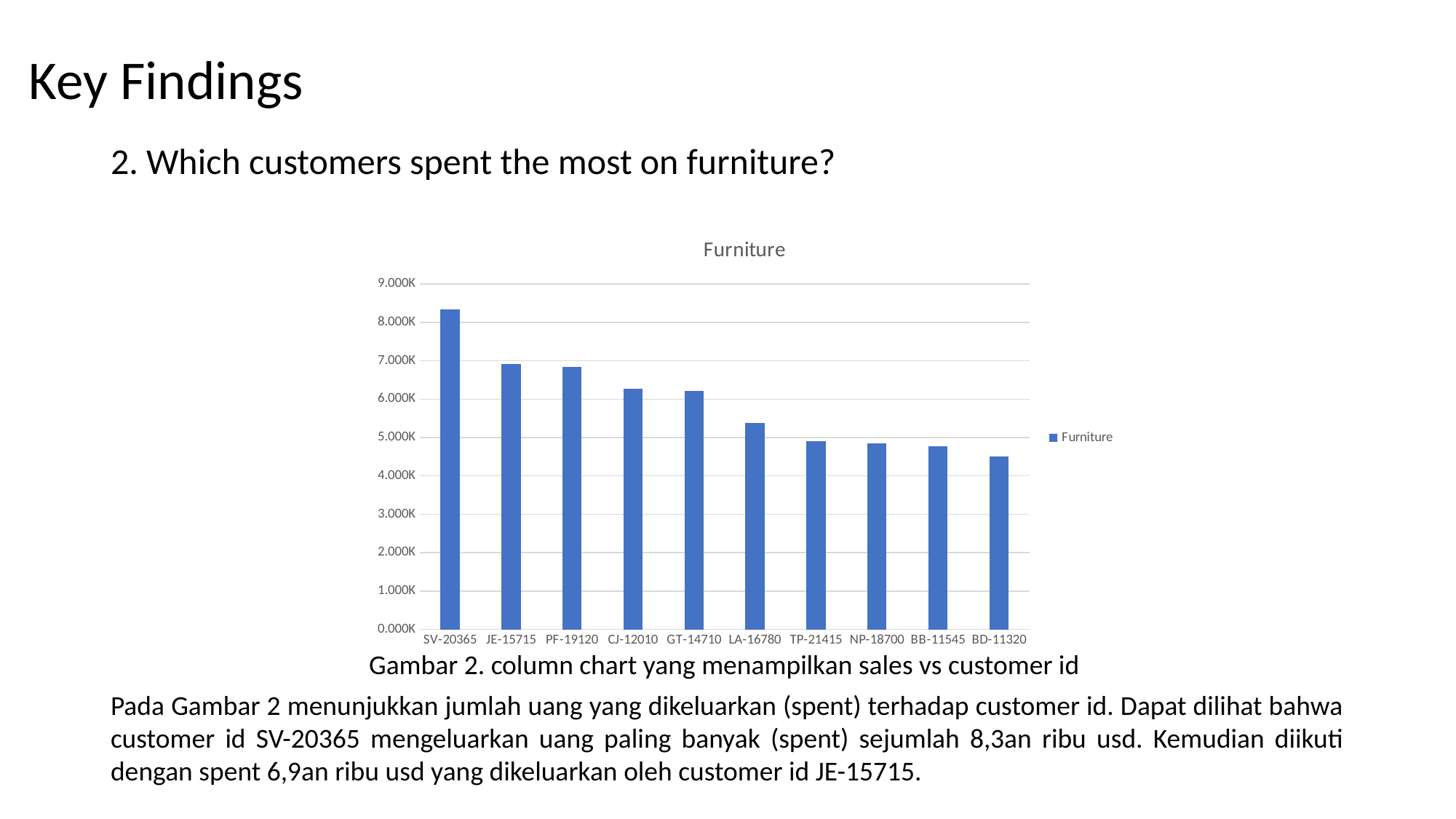

Key Findings
2. Which customers spent the most on furniture?

### Chart:

| Category | Furniture |
|---|---|
| SV-20365 | 8332.09 |
| JE-15715 | 6920.136 |
| PF-19120 | 6837.348 |
| CJ-12010 | 6267.194 |
| GT-14710 | 6219.26 |
| LA-16780 | 5387.389999999999 |
| TP-21415 | 4899.120800000001 |
| NP-18700 | 4839.6585000000005 |
| BB-11545 | 4768.4980000000005 |
| BD-11320 | 4513.113 |
Gambar 2. column chart yang menampilkan sales vs customer id
Pada Gambar 2 menunjukkan jumlah uang yang dikeluarkan (spent) terhadap customer id. Dapat dilihat bahwa customer id SV-20365 mengeluarkan uang paling banyak (spent) sejumlah 8,3an ribu usd. Kemudian diikuti dengan spent 6,9an ribu usd yang dikeluarkan oleh customer id JE-15715.